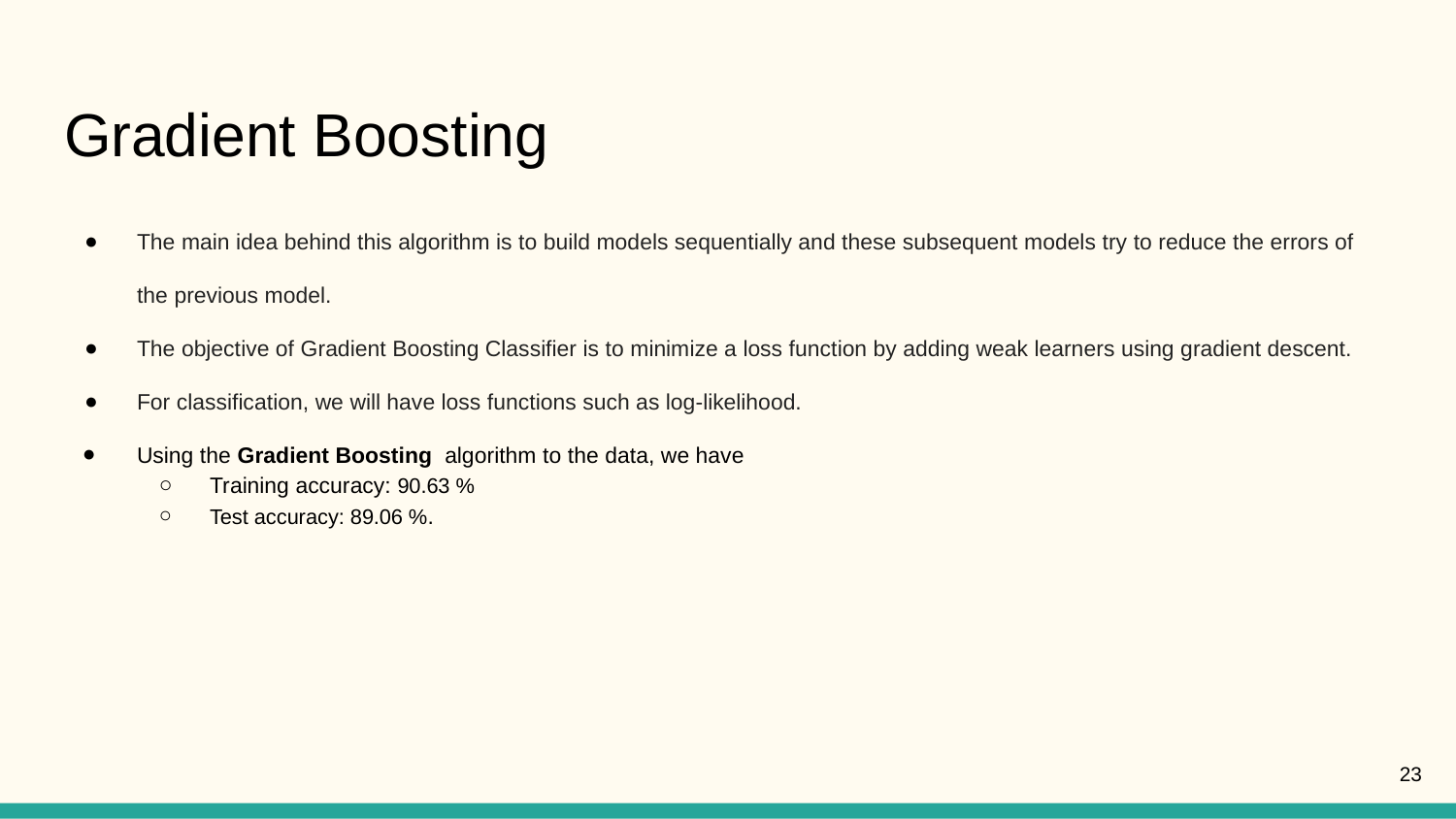

# Gradient Boosting
The main idea behind this algorithm is to build models sequentially and these subsequent models try to reduce the errors of the previous model.
The objective of Gradient Boosting Classifier is to minimize a loss function by adding weak learners using gradient descent.
For classification, we will have loss functions such as log-likelihood.
Using the Gradient Boosting  algorithm to the data, we have
Training accuracy: 90.63 %
Test accuracy: 89.06 %.

23